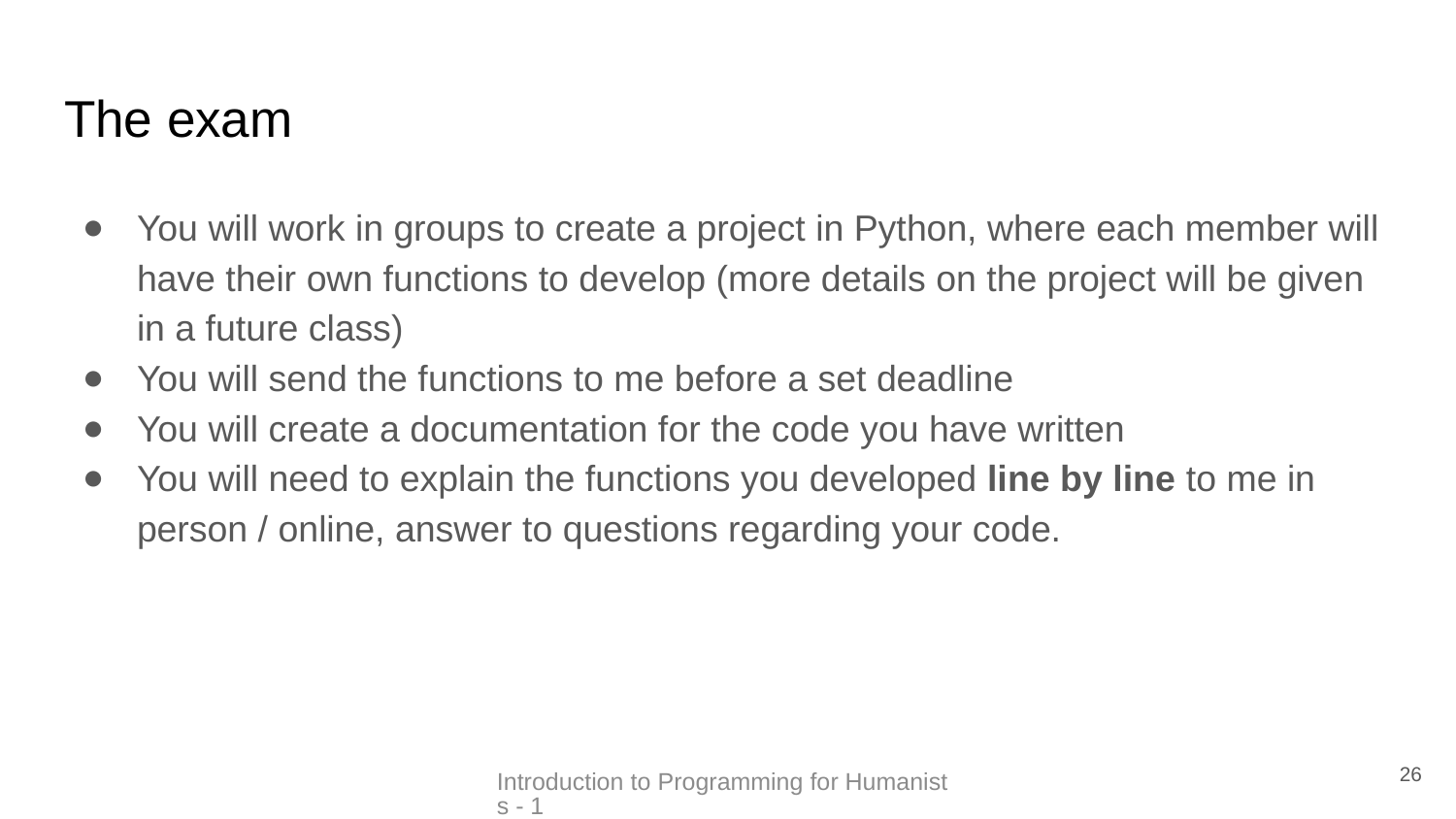

# The exam
You will work in groups to create a project in Python, where each member will have their own functions to develop (more details on the project will be given in a future class)
You will send the functions to me before a set deadline
You will create a documentation for the code you have written
You will need to explain the functions you developed line by line to me in person / online, answer to questions regarding your code.
26
Introduction to Programming for Humanists - 1